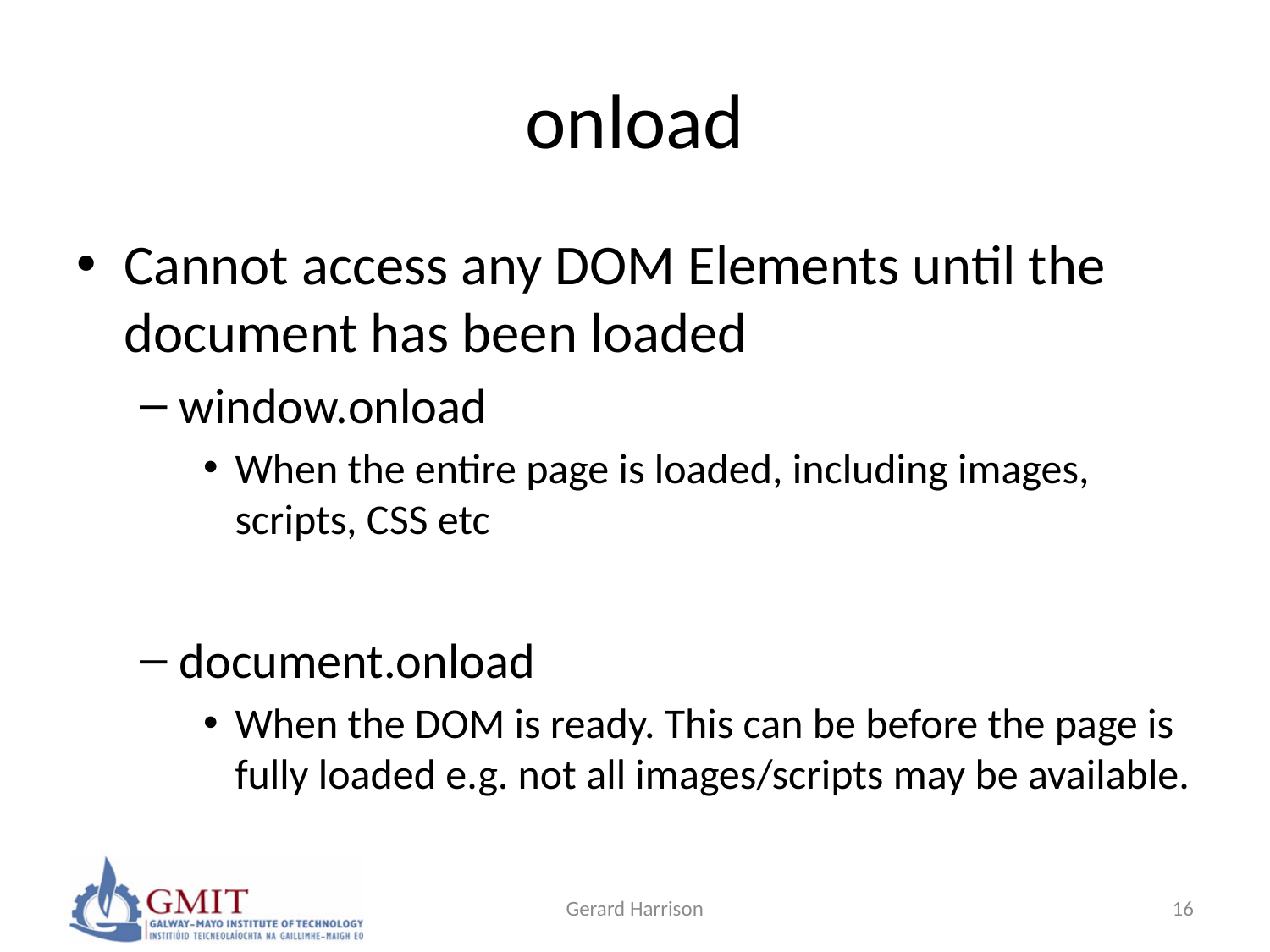

# onload
Cannot access any DOM Elements until the document has been loaded
window.onload
When the entire page is loaded, including images, scripts, CSS etc

document.onload
When the DOM is ready. This can be before the page is fully loaded e.g. not all images/scripts may be available.
Gerard Harrison
16